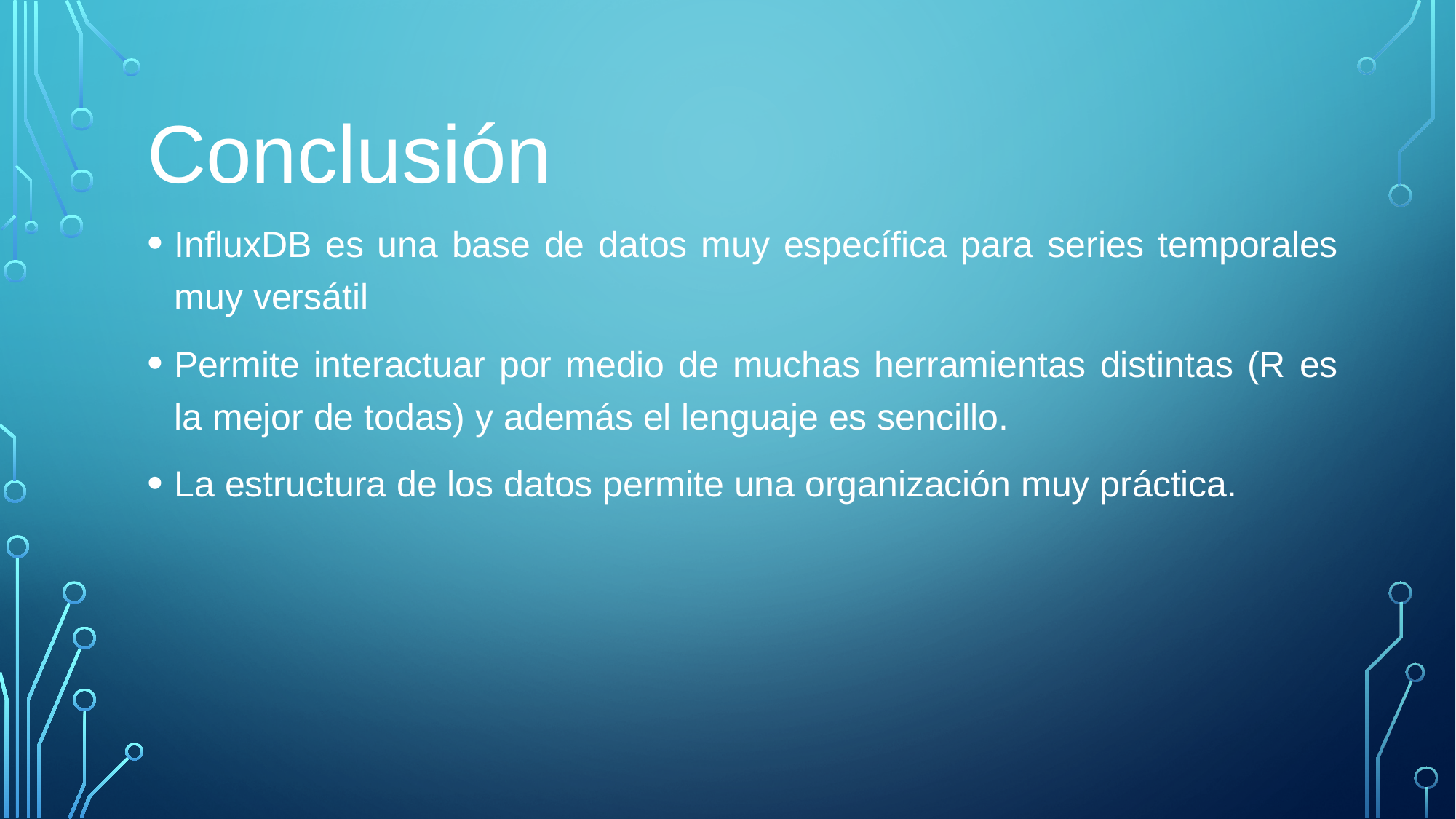

Conclusión
InfluxDB es una base de datos muy específica para series temporales muy versátil
Permite interactuar por medio de muchas herramientas distintas (R es la mejor de todas) y además el lenguaje es sencillo.
La estructura de los datos permite una organización muy práctica.